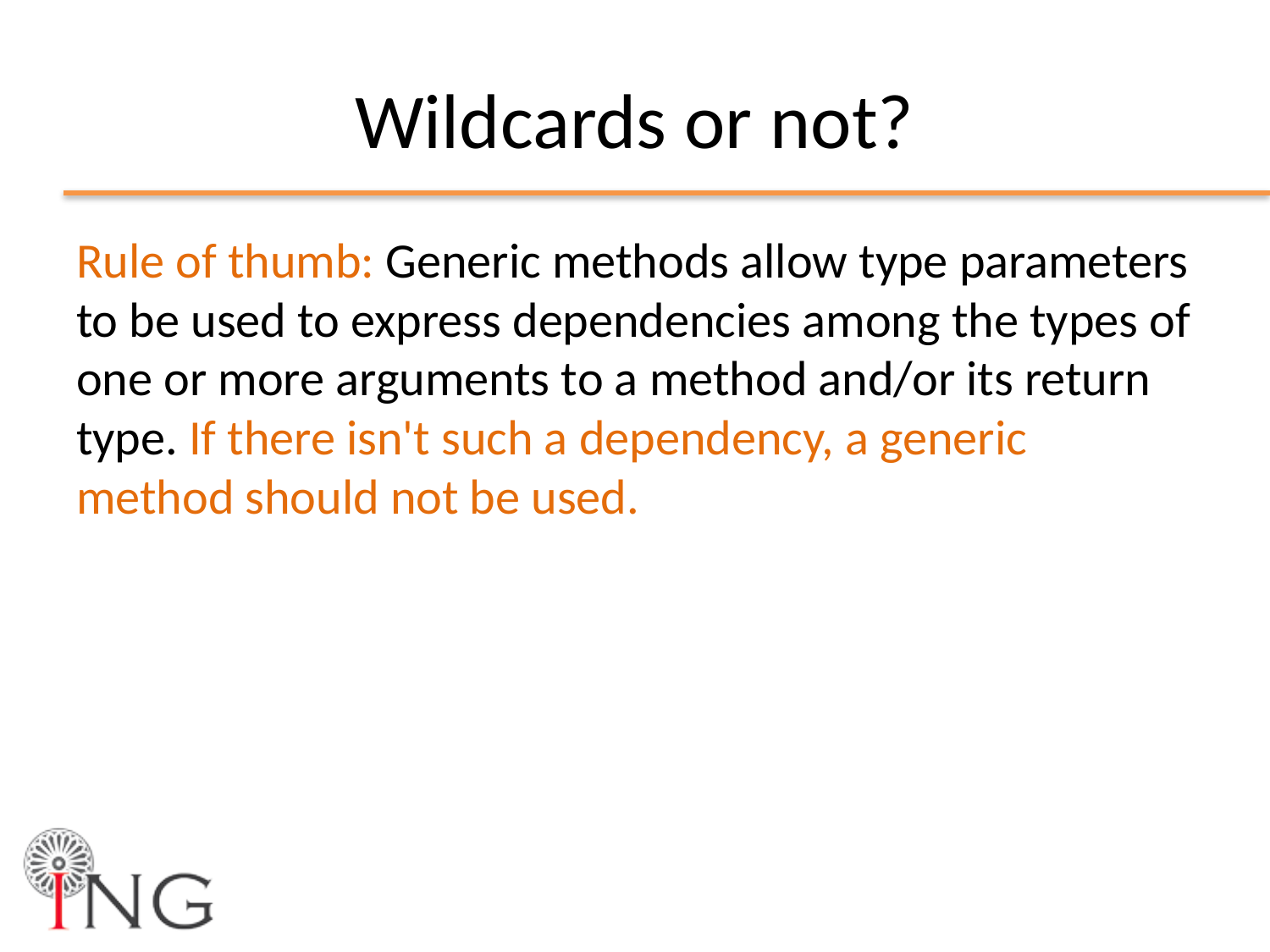

# Wildcards or not?
Rule of thumb: Generic methods allow type parameters to be used to express dependencies among the types of one or more arguments to a method and/or its return type. If there isn't such a dependency, a generic method should not be used.